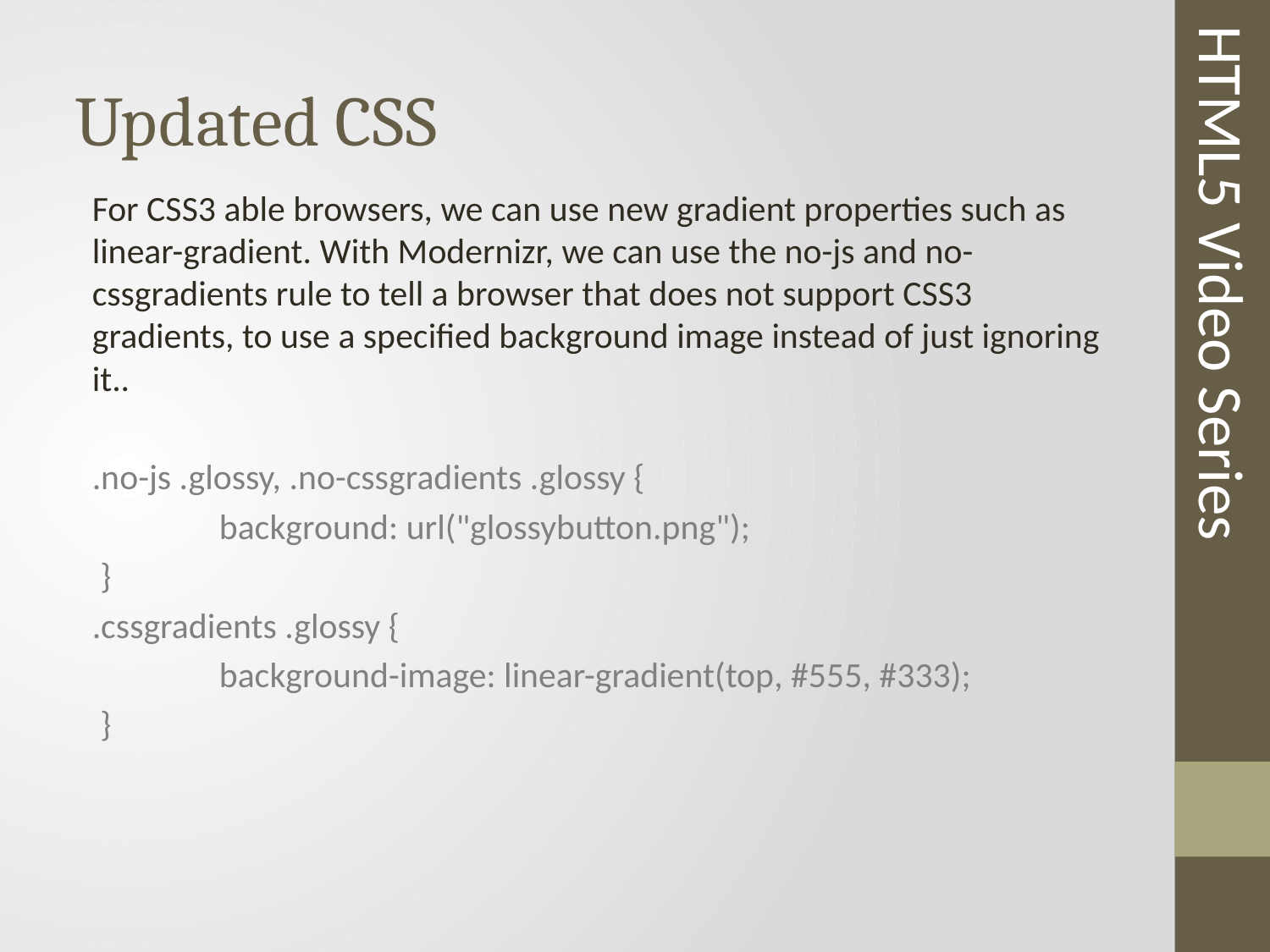

# Updated CSS
For CSS3 able browsers, we can use new gradient properties such as linear-gradient. With Modernizr, we can use the no-js and no-cssgradients rule to tell a browser that does not support CSS3 gradients, to use a specified background image instead of just ignoring it..

.no-js .glossy, .no-cssgradients .glossy {
	background: url("glossybutton.png");
 }
.cssgradients .glossy {
	background-image: linear-gradient(top, #555, #333);
 }
HTML5 Video Series